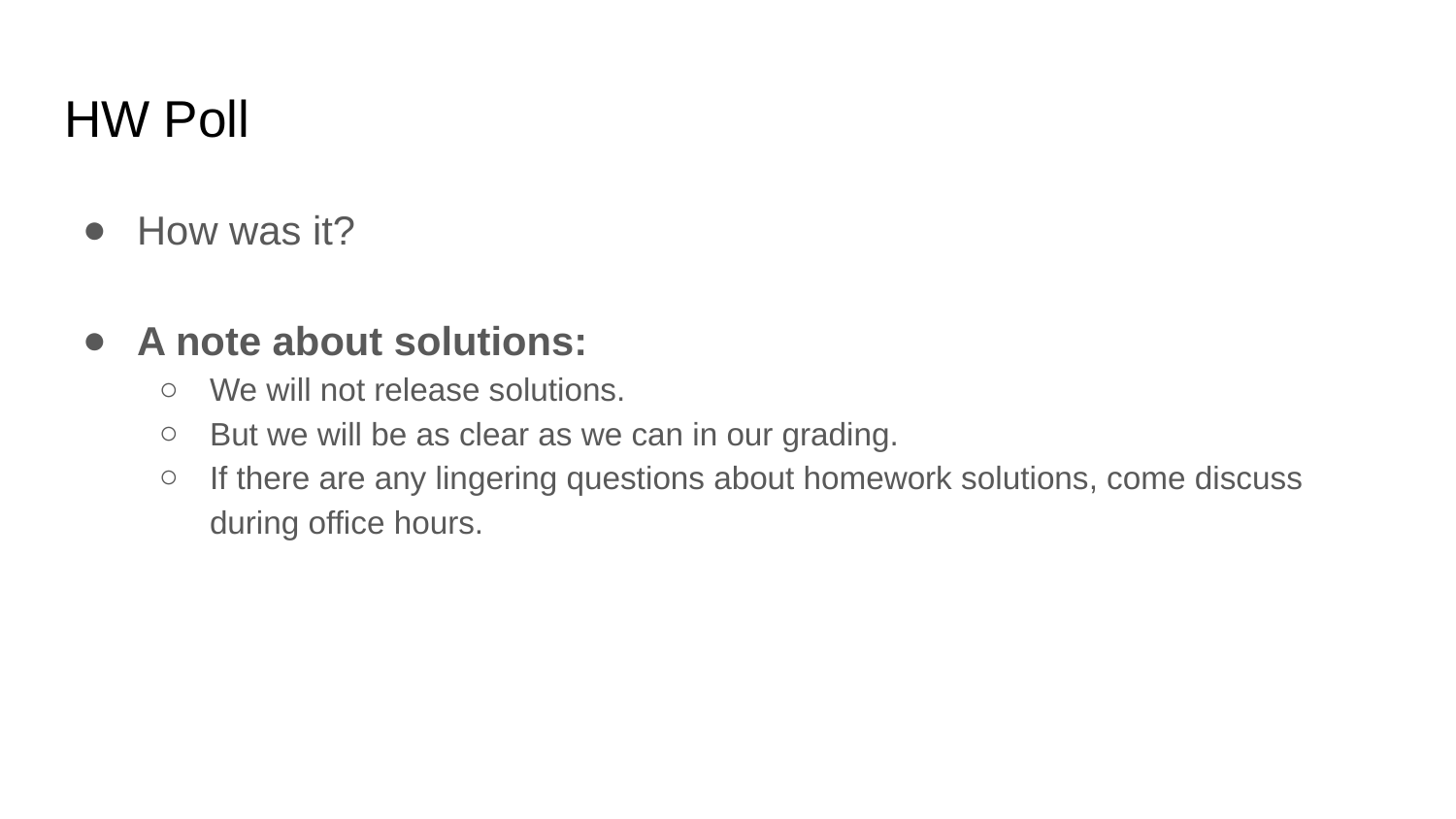

# HW Poll
How was it?

A note about solutions:
We will not release solutions.
But we will be as clear as we can in our grading.
If there are any lingering questions about homework solutions, come discuss during office hours.